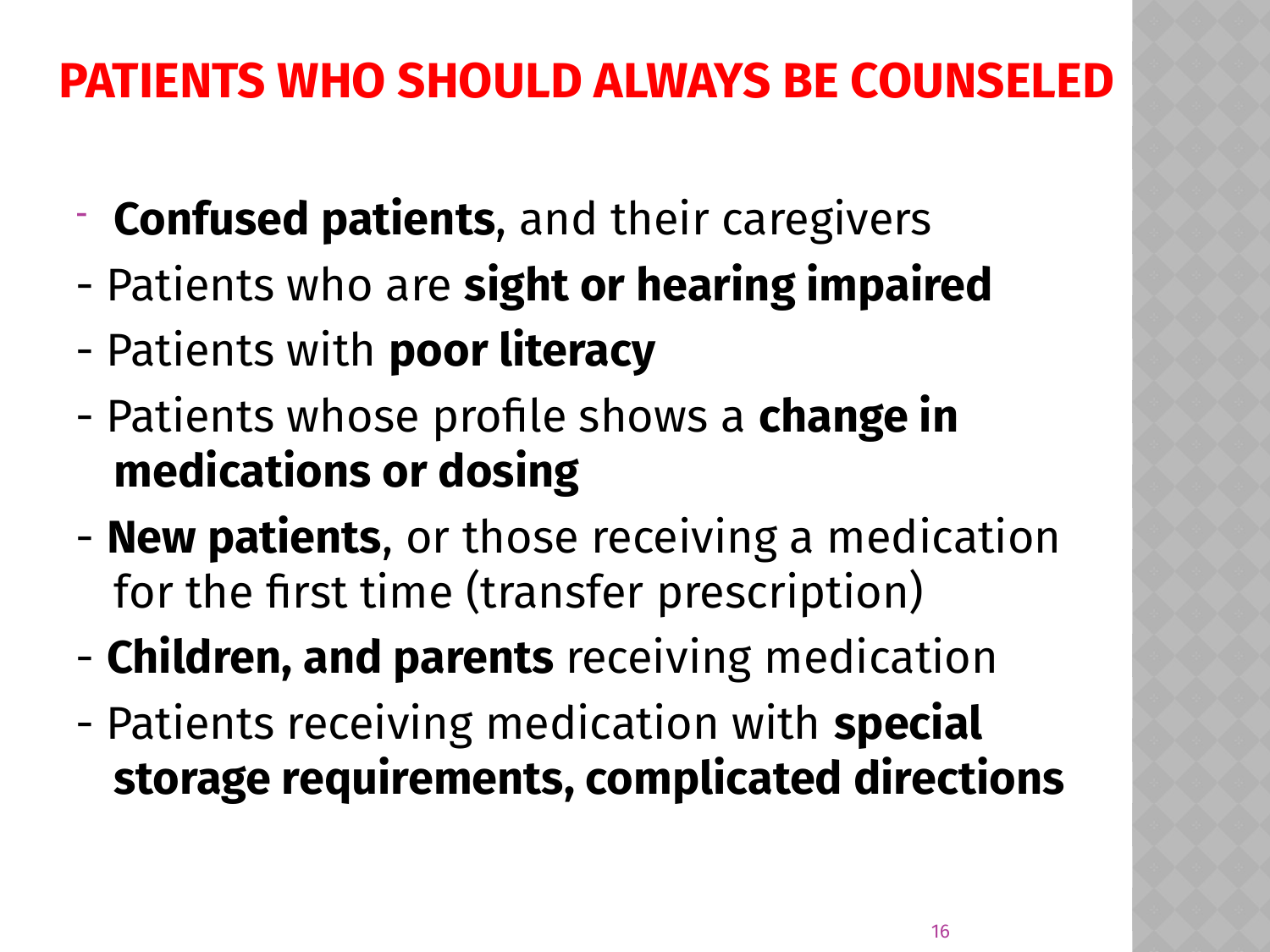

# Patients who should always be counseled
Confused patients, and their caregivers
- Patients who are sight or hearing impaired
- Patients with poor literacy
- Patients whose profile shows a change in medications or dosing
- New patients, or those receiving a medication for the first time (transfer prescription)
- Children, and parents receiving medication
- Patients receiving medication with special storage requirements, complicated directions
16